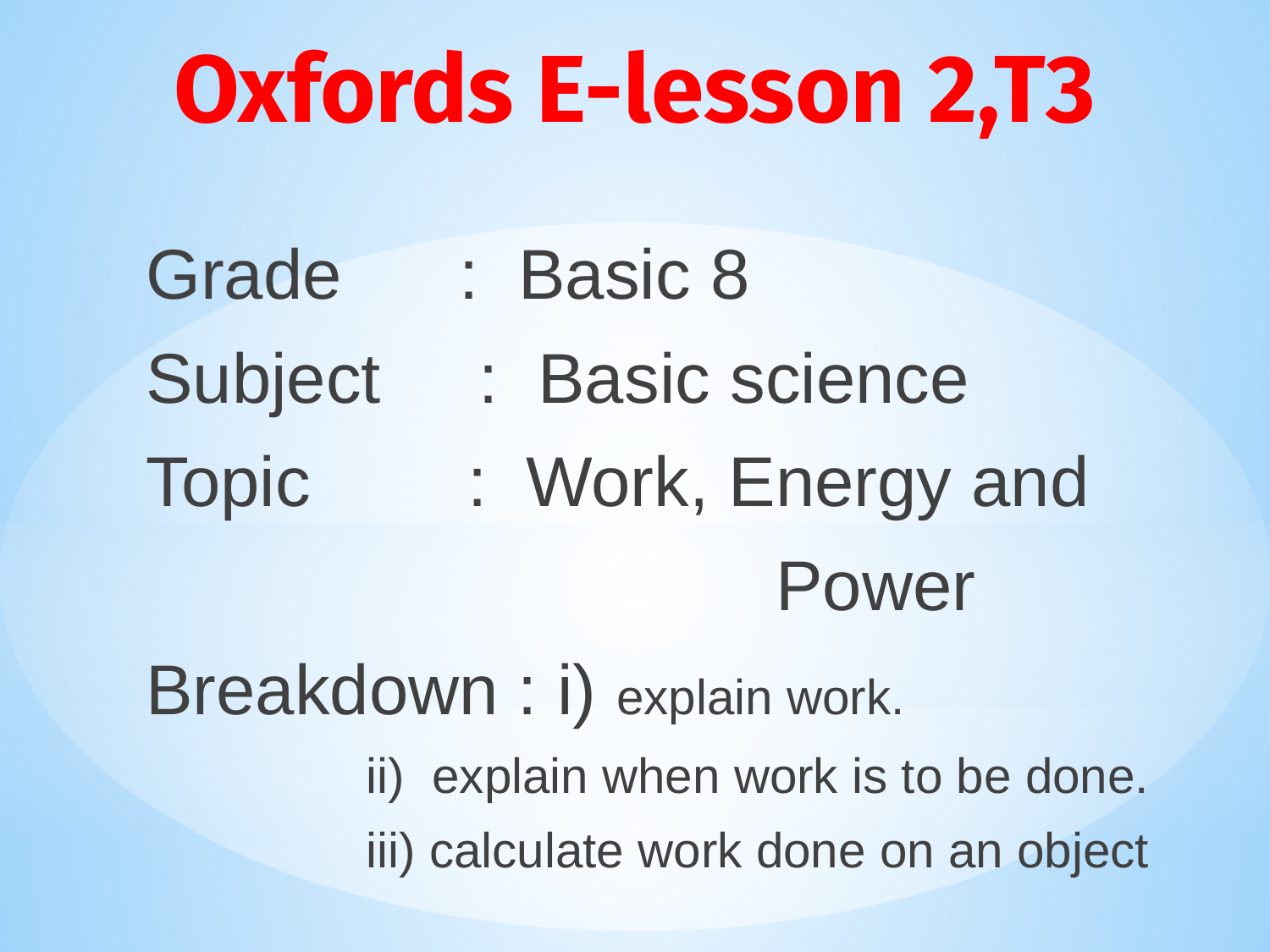

# Oxfords E-lesson 2,T3
Grade      :  Basic 8
Subject     :  Basic science
Topic        :  Work, Energy and
                                Power
Breakdown : i) explain work.
                ii)  explain when work is to be done.
                iii) calculate work done on an object